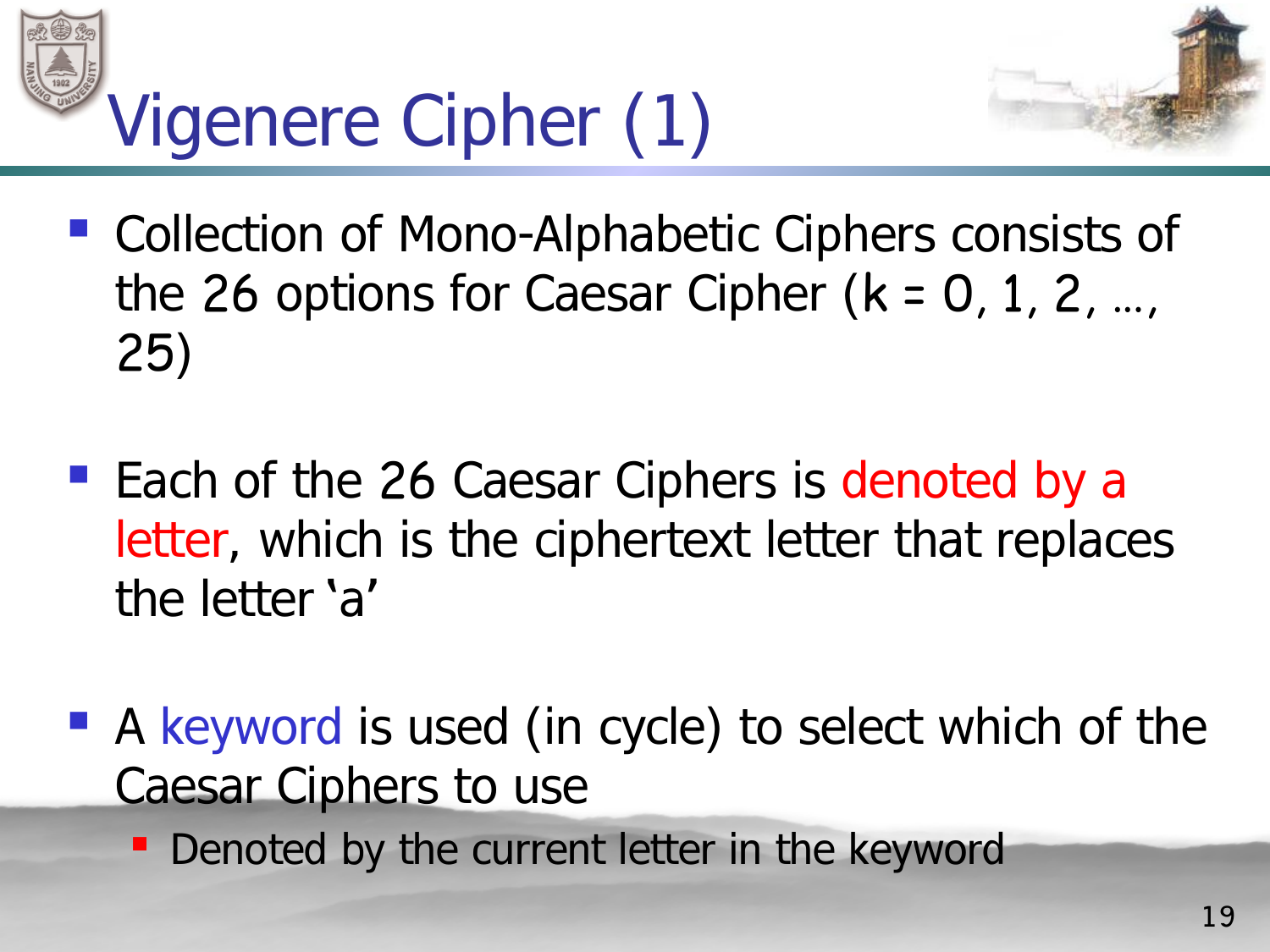

# Vigenere Cipher (1)
Collection of Mono-Alphabetic Ciphers consists of the 26 options for Caesar Cipher (k = 0, 1, 2, …, 25)

Each of the 26 Caesar Ciphers is denoted by a letter, which is the ciphertext letter that replaces the letter ‘a’

A keyword is used (in cycle) to select which of the Caesar Ciphers to use
Denoted by the current letter in the keyword
19